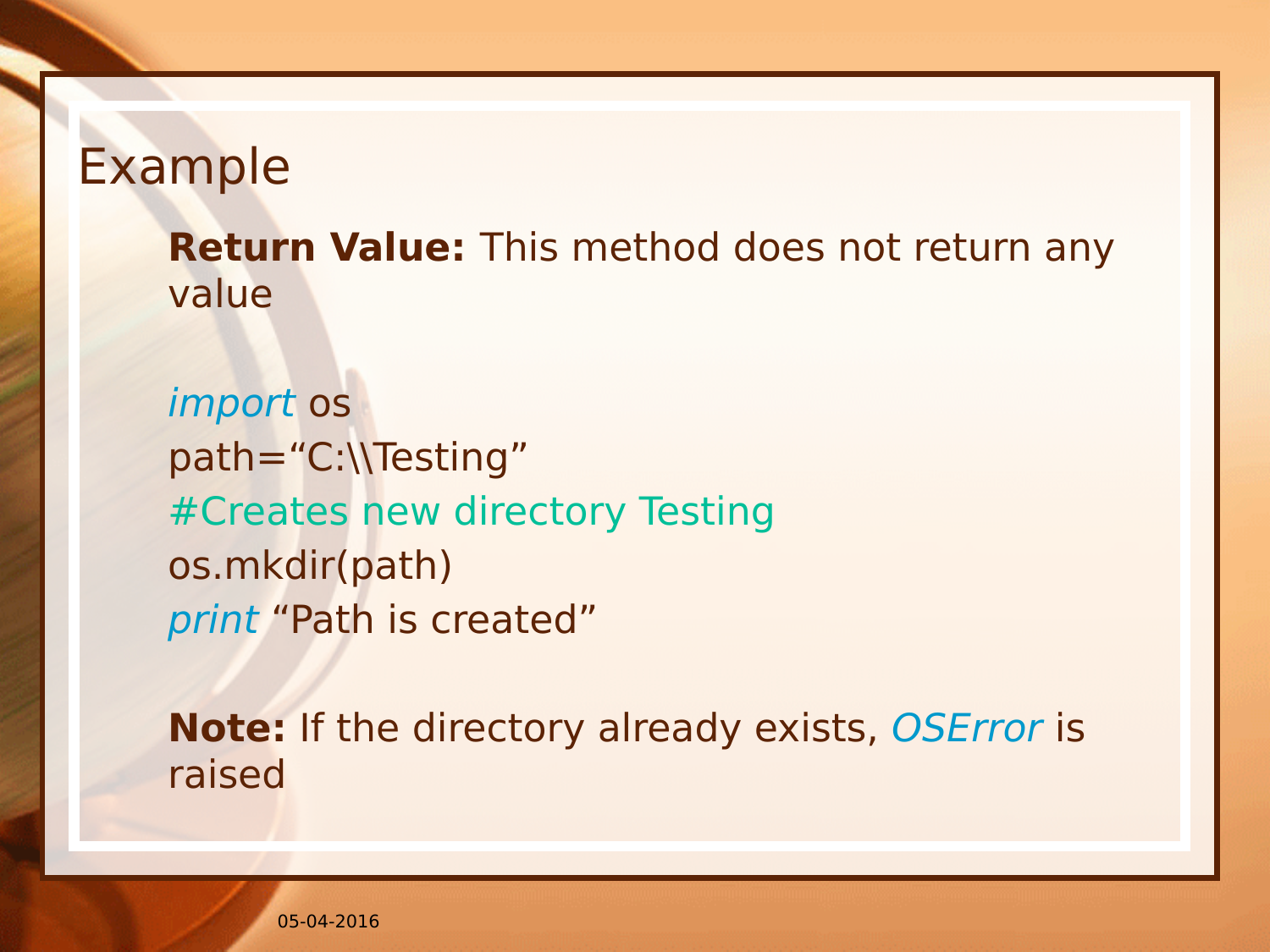

# Example
Return Value: This method does not return any value

import os
path=“C:\\Testing”
#Creates new directory Testing
os.mkdir(path)
print “Path is created”

Note: If the directory already exists, OSError is raised
05-04-2016